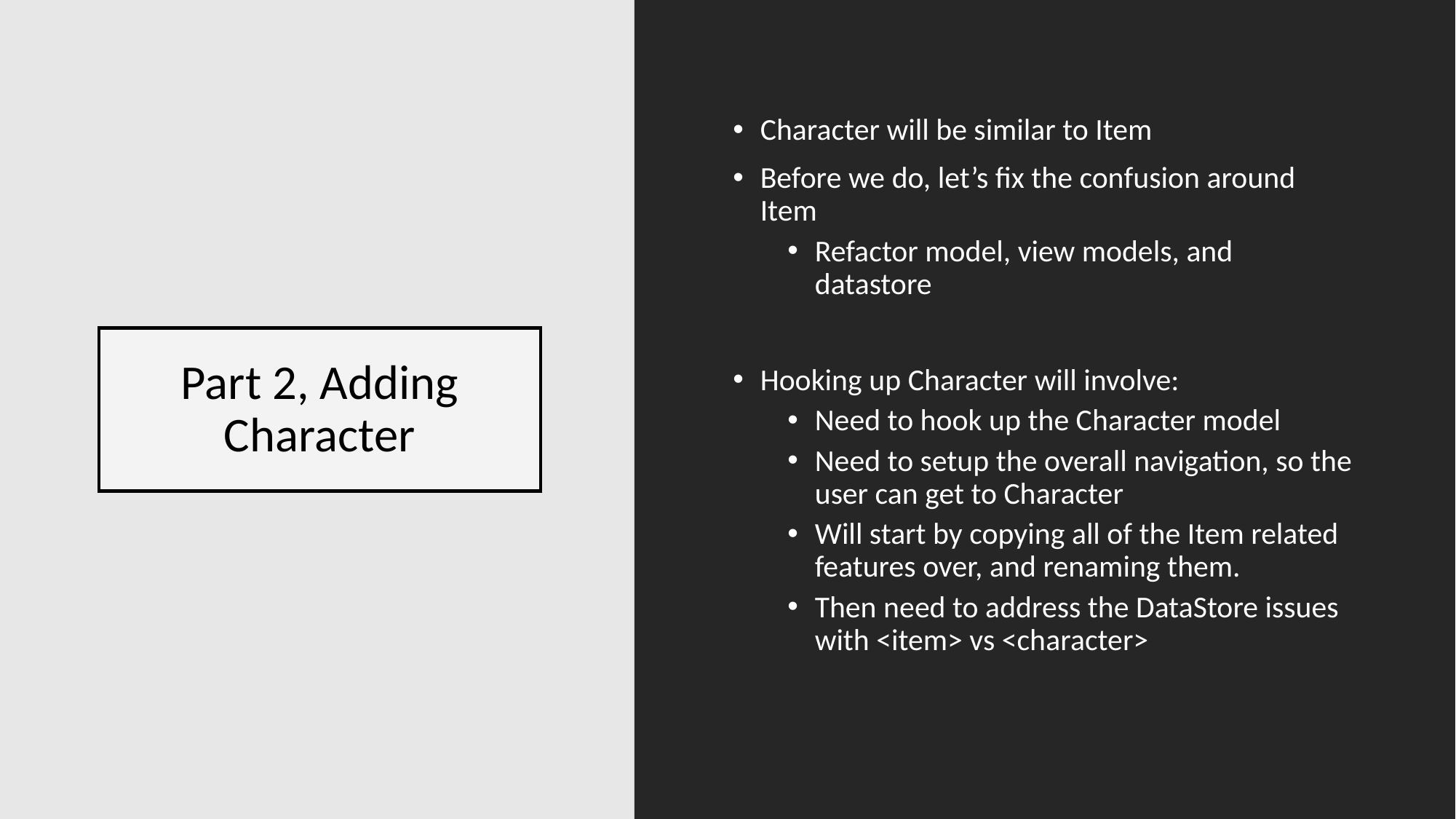

Character will be similar to Item
Before we do, let’s fix the confusion around Item
Refactor model, view models, and datastore

Hooking up Character will involve:
Need to hook up the Character model
Need to setup the overall navigation, so the user can get to Character
Will start by copying all of the Item related features over, and renaming them.
Then need to address the DataStore issues with <item> vs <character>

# Part 2, Adding Character